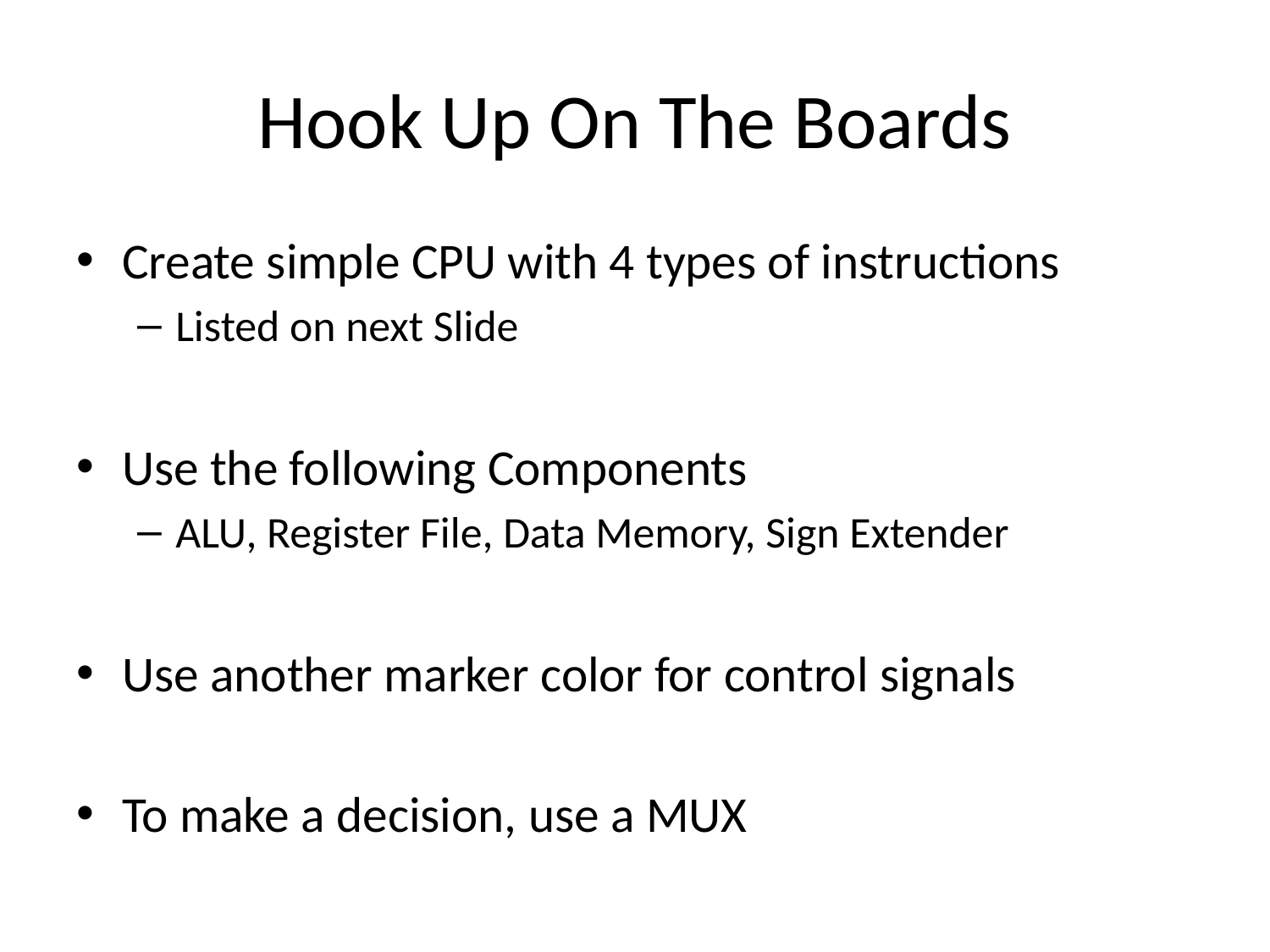

# Hook Up On The Boards
Create simple CPU with 4 types of instructions
Listed on next Slide

Use the following Components
ALU, Register File, Data Memory, Sign Extender

Use another marker color for control signals

To make a decision, use a MUX